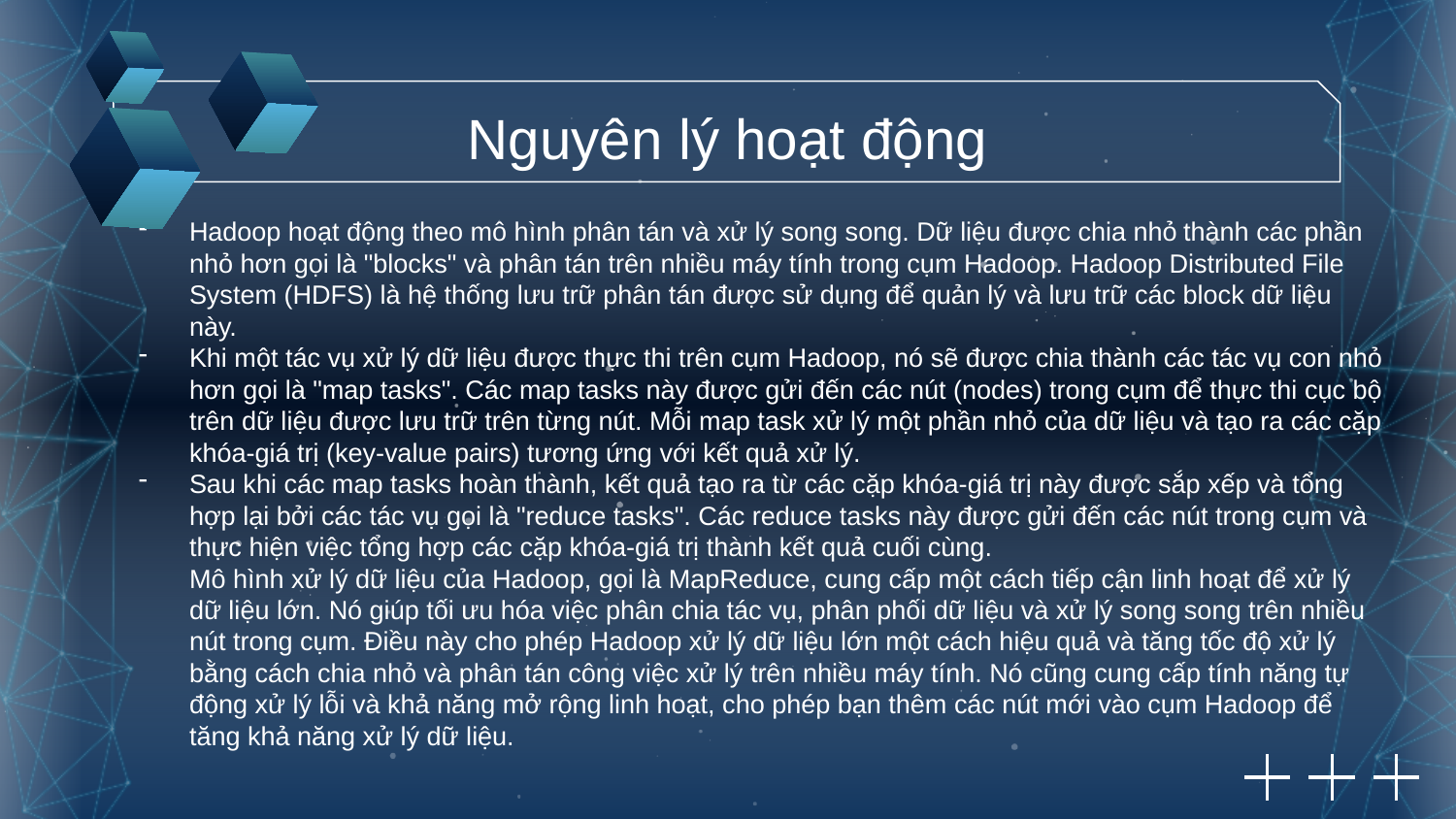

Nguyên lý hoạt động

Hadoop hoạt động theo mô hình phân tán và xử lý song song. Dữ liệu được chia nhỏ thành các phần nhỏ hơn gọi là "blocks" và phân tán trên nhiều máy tính trong cụm Hadoop. Hadoop Distributed File System (HDFS) là hệ thống lưu trữ phân tán được sử dụng để quản lý và lưu trữ các block dữ liệu này.
Khi một tác vụ xử lý dữ liệu được thực thi trên cụm Hadoop, nó sẽ được chia thành các tác vụ con nhỏ hơn gọi là "map tasks". Các map tasks này được gửi đến các nút (nodes) trong cụm để thực thi cục bộ trên dữ liệu được lưu trữ trên từng nút. Mỗi map task xử lý một phần nhỏ của dữ liệu và tạo ra các cặp khóa-giá trị (key-value pairs) tương ứng với kết quả xử lý.
Sau khi các map tasks hoàn thành, kết quả tạo ra từ các cặp khóa-giá trị này được sắp xếp và tổng hợp lại bởi các tác vụ gọi là "reduce tasks". Các reduce tasks này được gửi đến các nút trong cụm và thực hiện việc tổng hợp các cặp khóa-giá trị thành kết quả cuối cùng.
Mô hình xử lý dữ liệu của Hadoop, gọi là MapReduce, cung cấp một cách tiếp cận linh hoạt để xử lý dữ liệu lớn. Nó giúp tối ưu hóa việc phân chia tác vụ, phân phối dữ liệu và xử lý song song trên nhiều nút trong cụm. Điều này cho phép Hadoop xử lý dữ liệu lớn một cách hiệu quả và tăng tốc độ xử lý bằng cách chia nhỏ và phân tán công việc xử lý trên nhiều máy tính. Nó cũng cung cấp tính năng tự động xử lý lỗi và khả năng mở rộng linh hoạt, cho phép bạn thêm các nút mới vào cụm Hadoop để tăng khả năng xử lý dữ liệu.